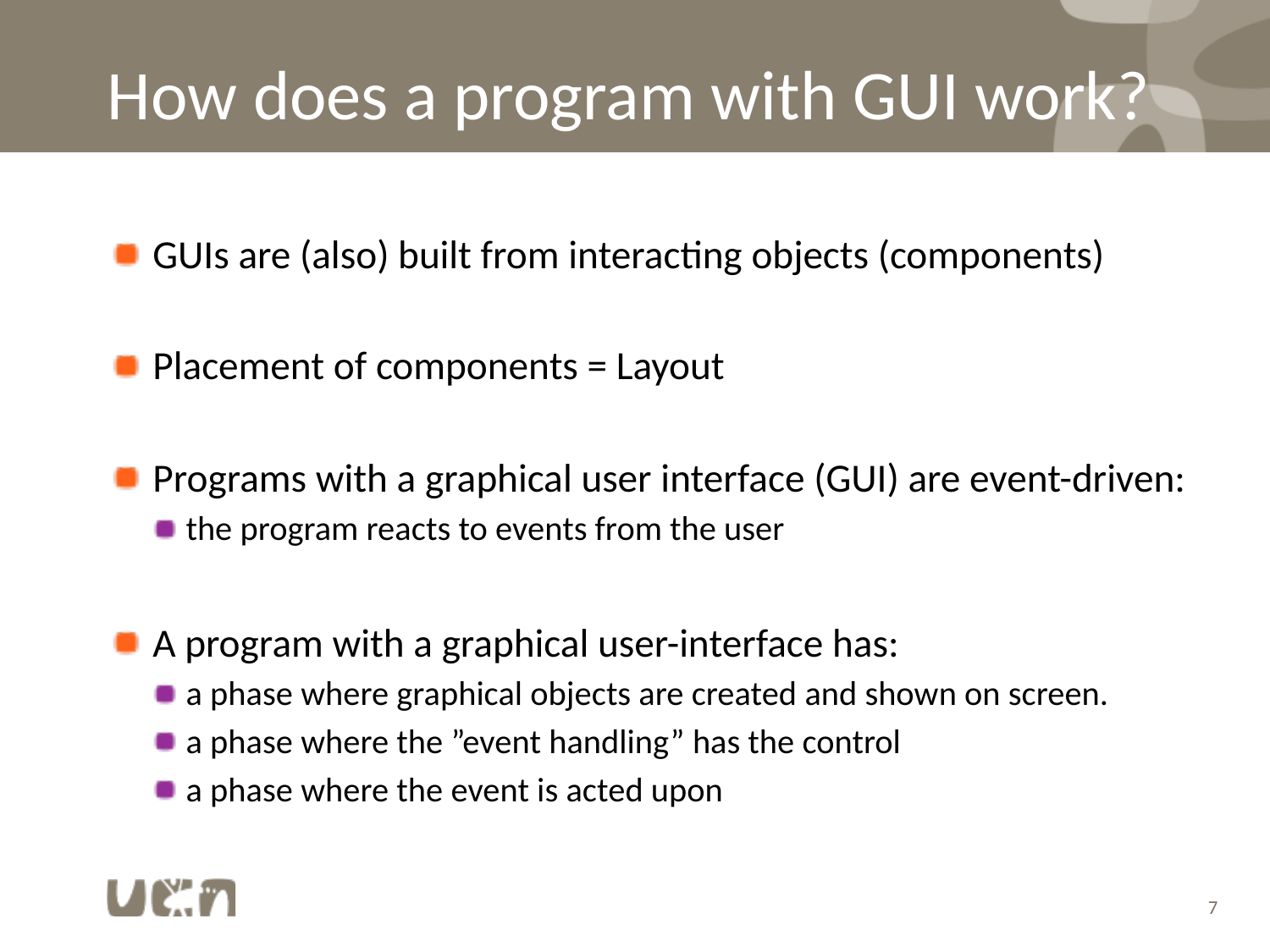

# How does a program with GUI work?
GUIs are (also) built from interacting objects (components)

Placement of components = Layout

Programs with a graphical user interface (GUI) are event-driven:
the program reacts to events from the user

A program with a graphical user-interface has:
a phase where graphical objects are created and shown on screen.
a phase where the ”event handling” has the control
a phase where the event is acted upon

7